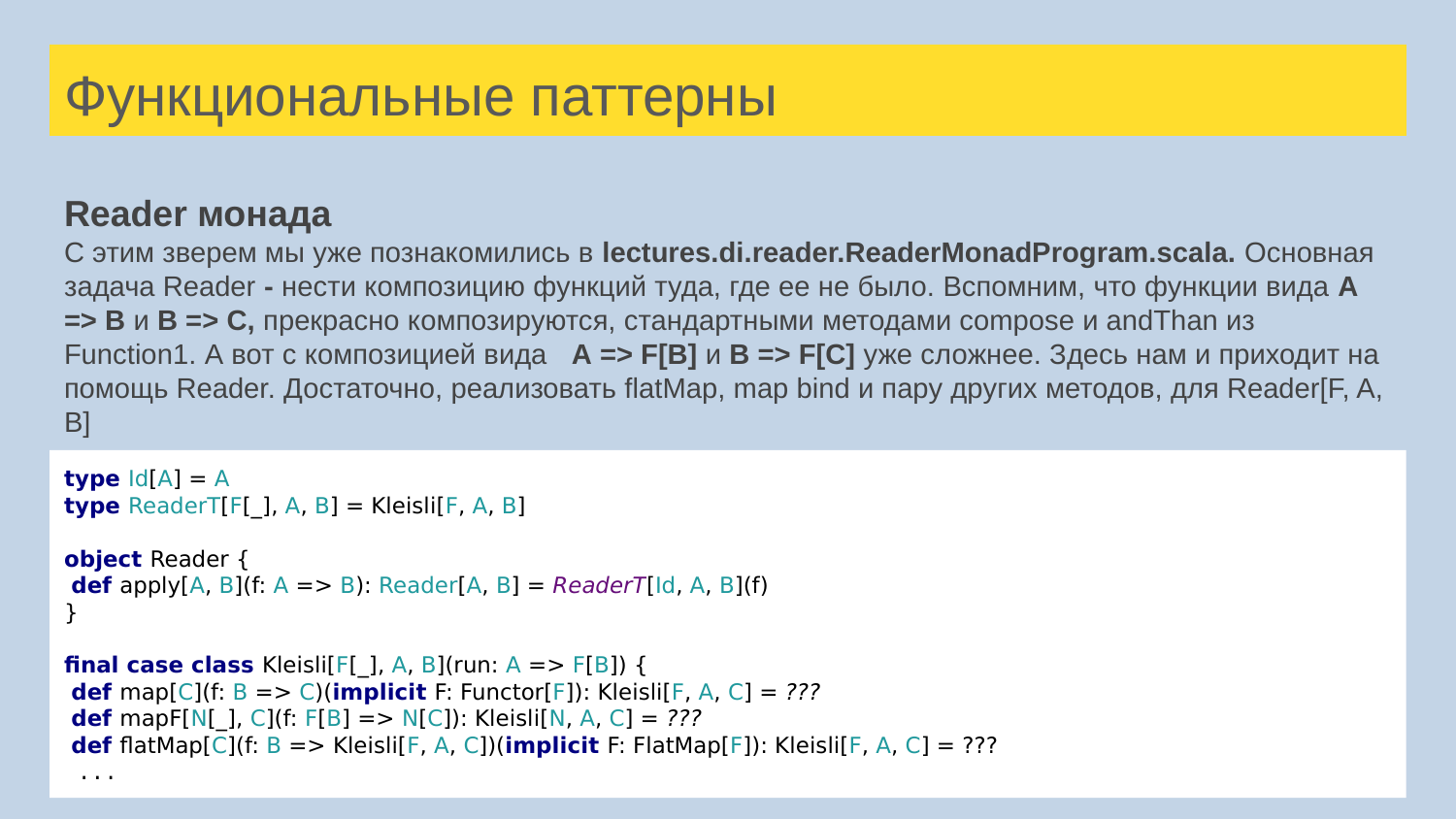

# Функциональные паттерны
Reader монада
С этим зверем мы уже познакомились в lectures.di.reader.ReaderMonadProgram.scala. Основная задача Reader - нести композицию функций туда, где ее не было. Вспомним, что функции вида A => B и B => C, прекрасно композируются, стандартными методами compose и andThan из Function1. А вот с композицией вида   A => F[B] и B => F[C] уже сложнее. Здесь нам и приходит на помощь Reader. Достаточно, реализовать flatMap, map bind и пару других методов, для Reader[F, A, B]
type Id[A] = A
type ReaderT[F[_], A, B] = Kleisli[F, A, B]

object Reader {
 def apply[A, B](f: A => B): Reader[A, B] = ReaderT[Id, A, B](f)
}

final case class Kleisli[F[_], A, B](run: A => F[B]) {
 def map[C](f: B => C)(implicit F: Functor[F]): Kleisli[F, A, C] = ???
 def mapF[N[_], C](f: F[B] => N[C]): Kleisli[N, A, C] = ???
 def flatMap[C](f: B => Kleisli[F, A, C])(implicit F: FlatMap[F]): Kleisli[F, A, C] = ???
 ...